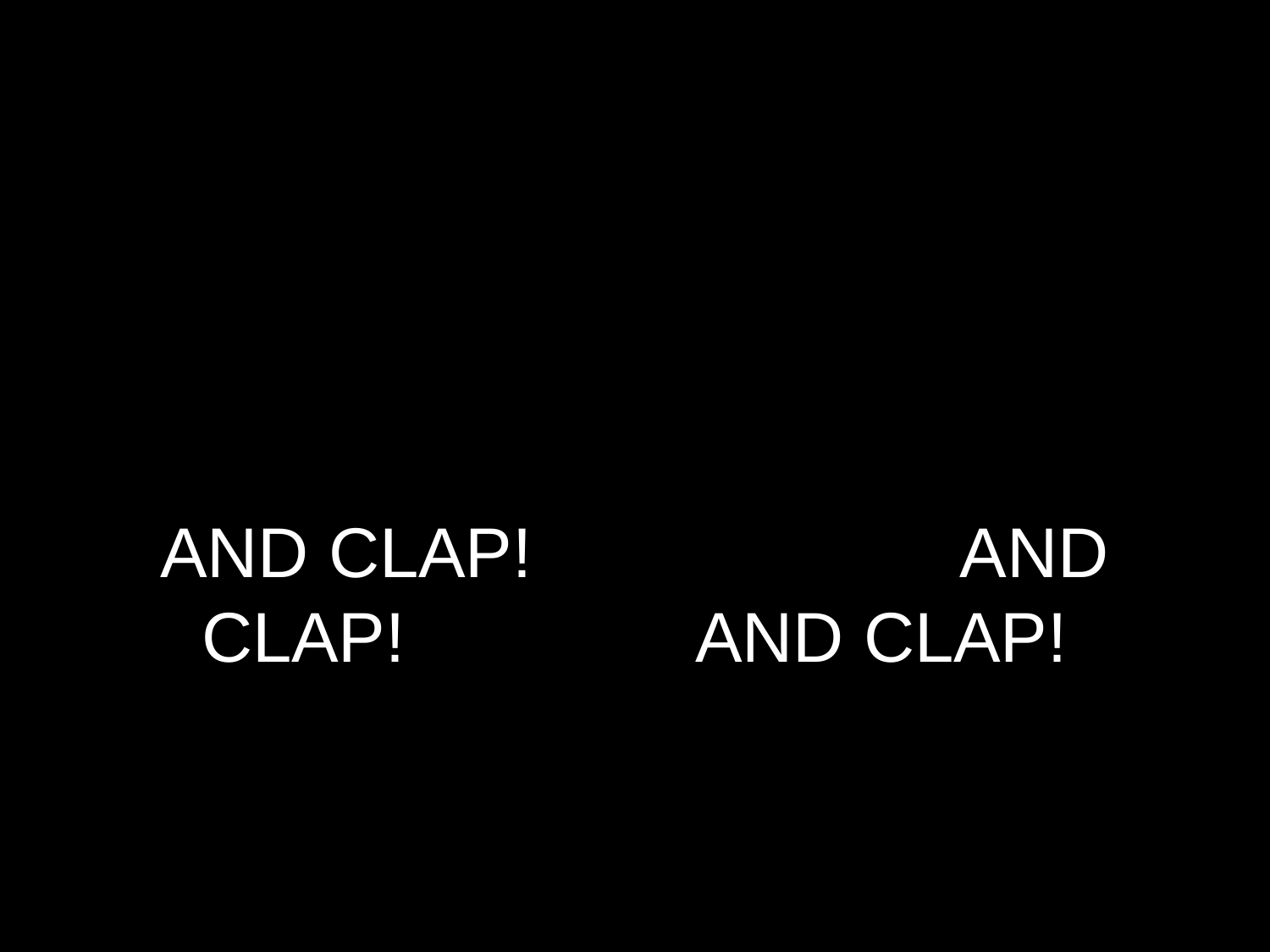

# AND CLAP!                      AND CLAP!               AND CLAP!